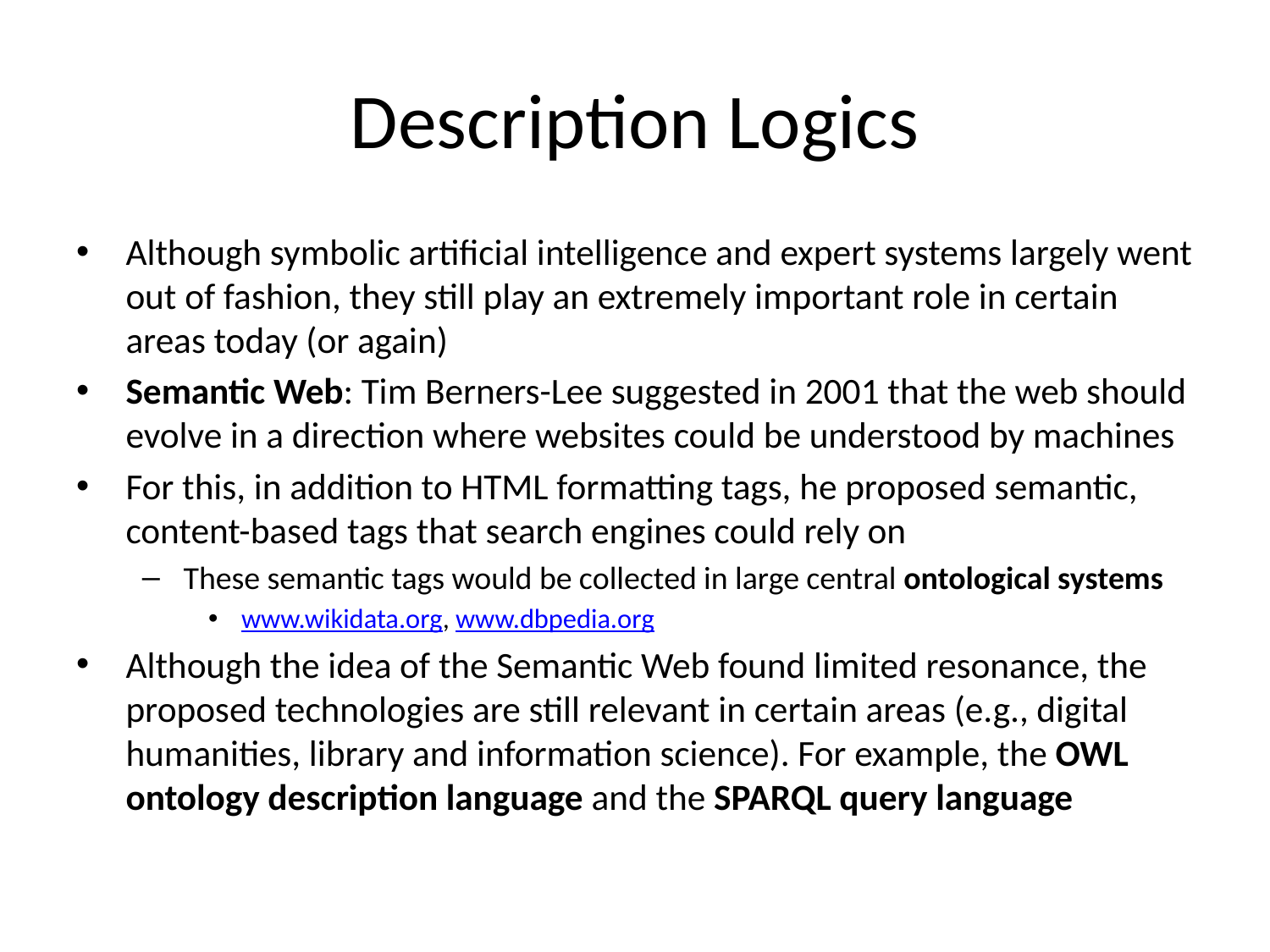

# Description Logics
Although symbolic artificial intelligence and expert systems largely went out of fashion, they still play an extremely important role in certain areas today (or again)
Semantic Web: Tim Berners-Lee suggested in 2001 that the web should evolve in a direction where websites could be understood by machines
For this, in addition to HTML formatting tags, he proposed semantic, content-based tags that search engines could rely on
These semantic tags would be collected in large central ontological systems
www.wikidata.org, www.dbpedia.org
Although the idea of the Semantic Web found limited resonance, the proposed technologies are still relevant in certain areas (e.g., digital humanities, library and information science). For example, the OWL ontology description language and the SPARQL query language